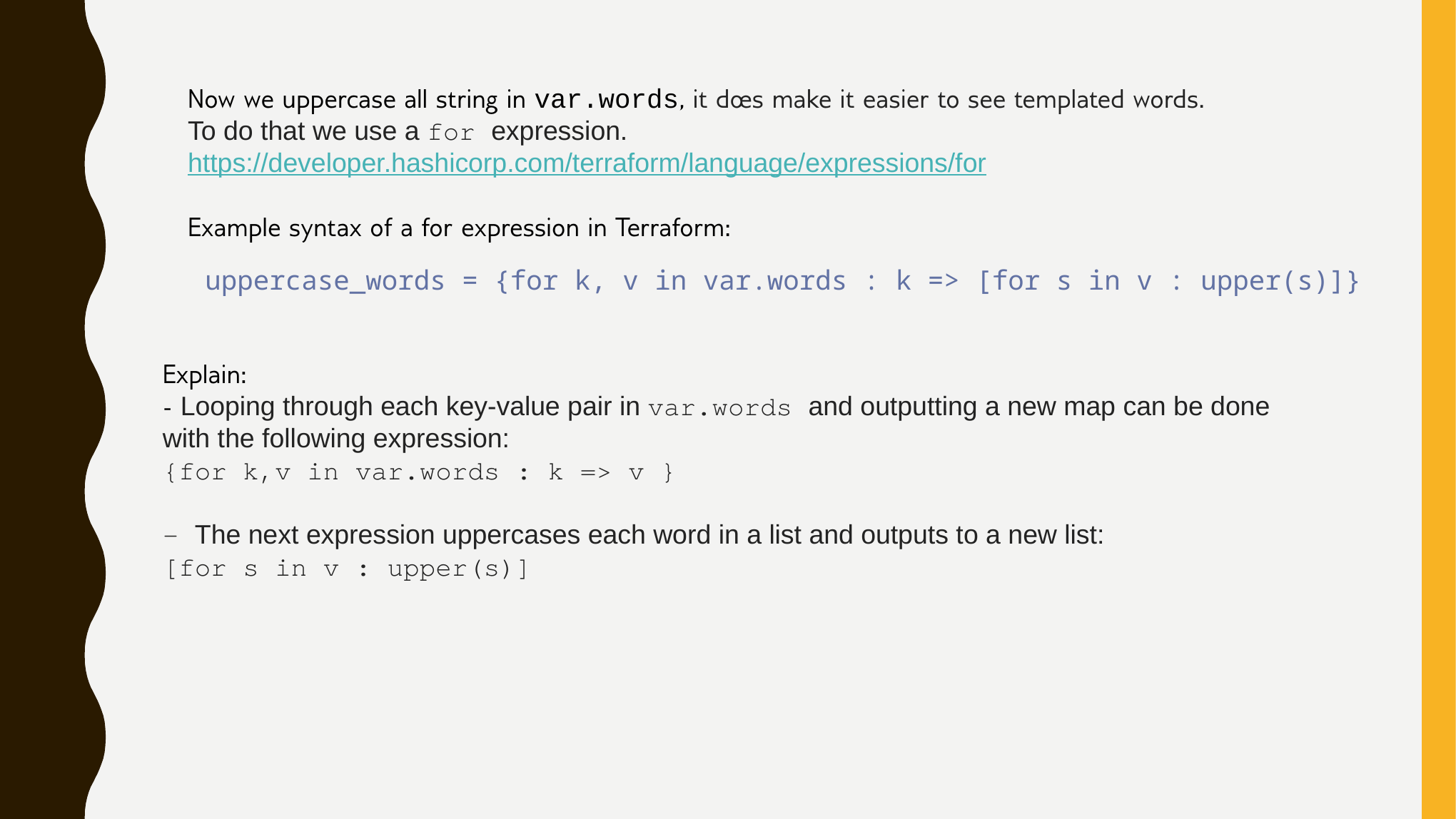

Now we uppercase all string in var.words, it does make it easier to see templated words.
To do that we use a for expression.
https://developer.hashicorp.com/terraform/language/expressions/for

Example syntax of a for expression in Terraform:
uppercase_words = {for k, v in var.words : k => [for s in v : upper(s)]}

Explain:
- Looping through each key-value pair in var.words and outputting a new map can be done
with the following expression:
{for k,v in var.words : k => v }

- The next expression uppercases each word in a list and outputs to a new list:
[for s in v : upper(s)]